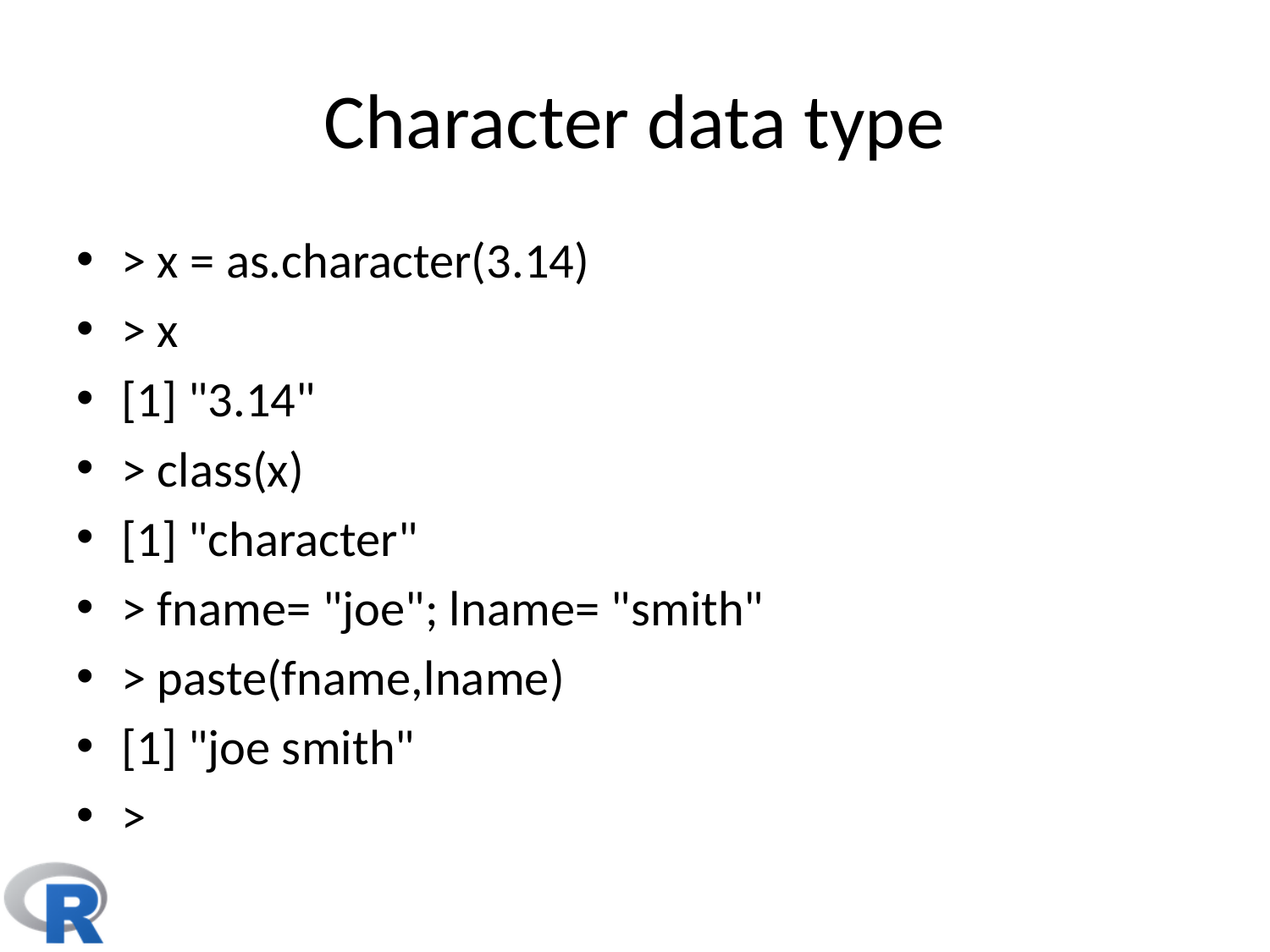

# Character data type
> x = as.character(3.14)
> x
[1] "3.14"
> class(x)
[1] "character"
> fname= "joe"; lname= "smith"
> paste(fname,lname)
[1] "joe smith"
>